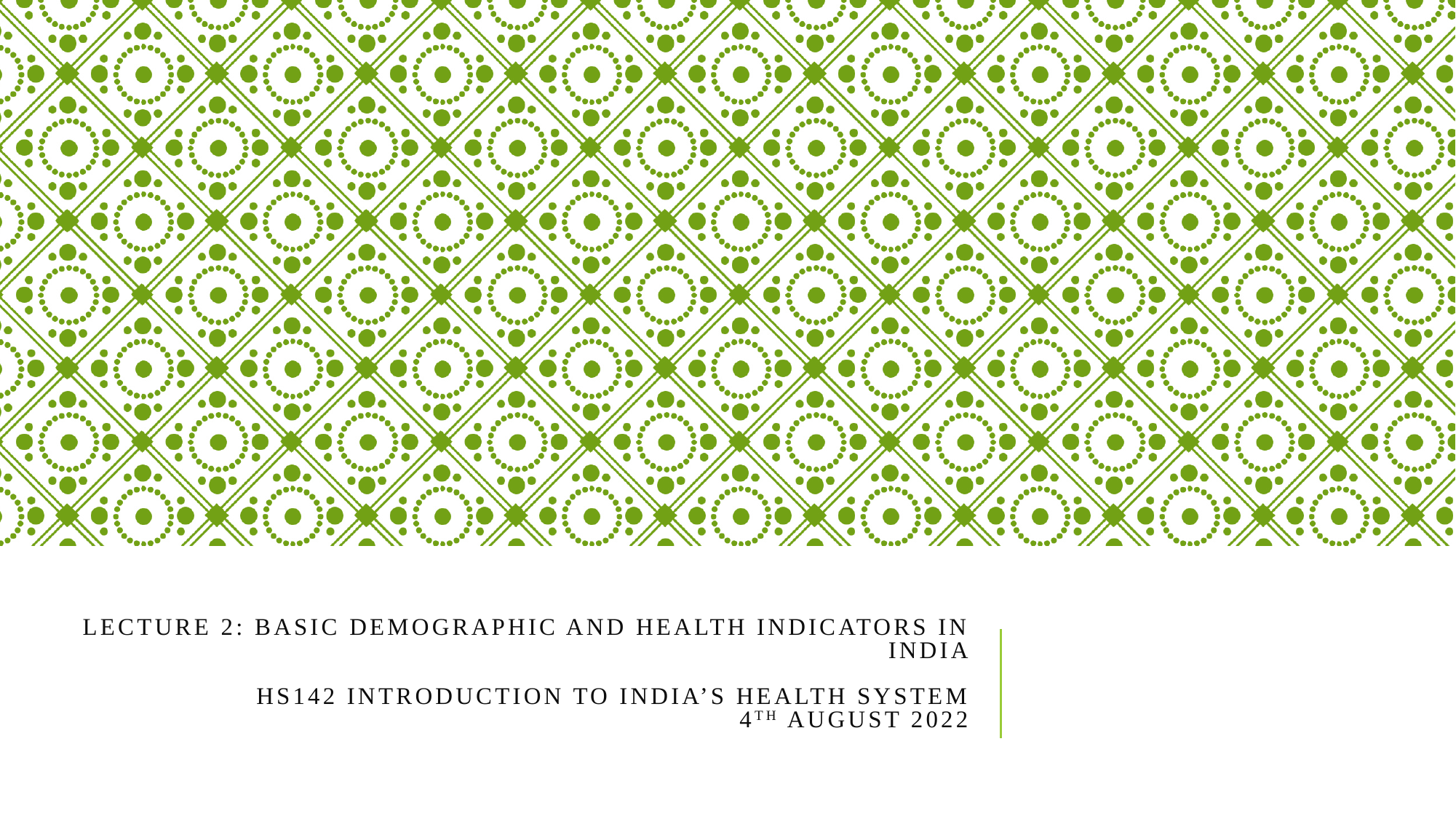

# Lecture 2: Basic Demographic and Health Indicators in India HS142 Introduction to India’s Health system 4th August 2022